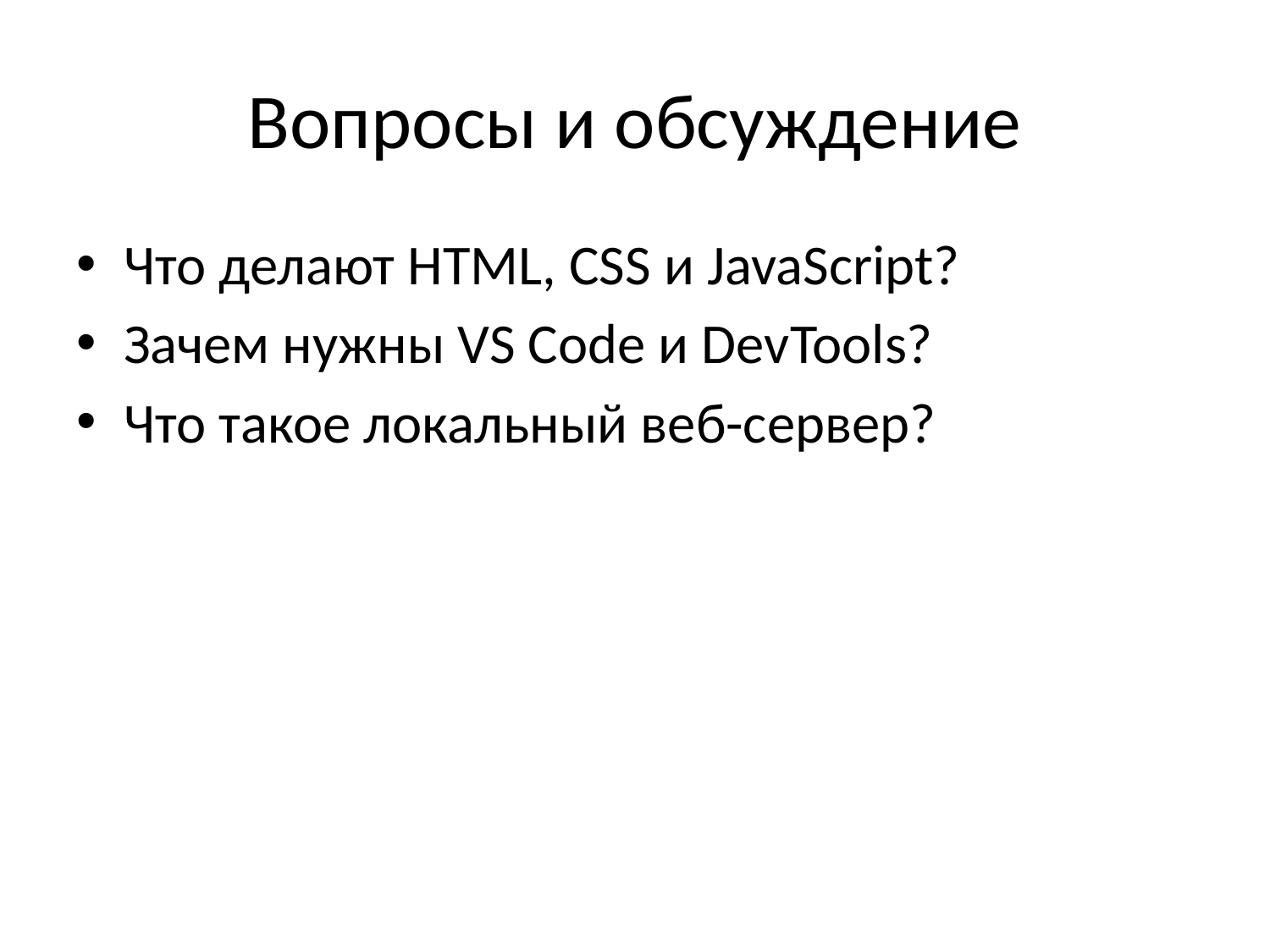

# Вопросы и обсуждение
Что делают HTML, CSS и JavaScript?
Зачем нужны VS Code и DevTools?
Что такое локальный веб-сервер?